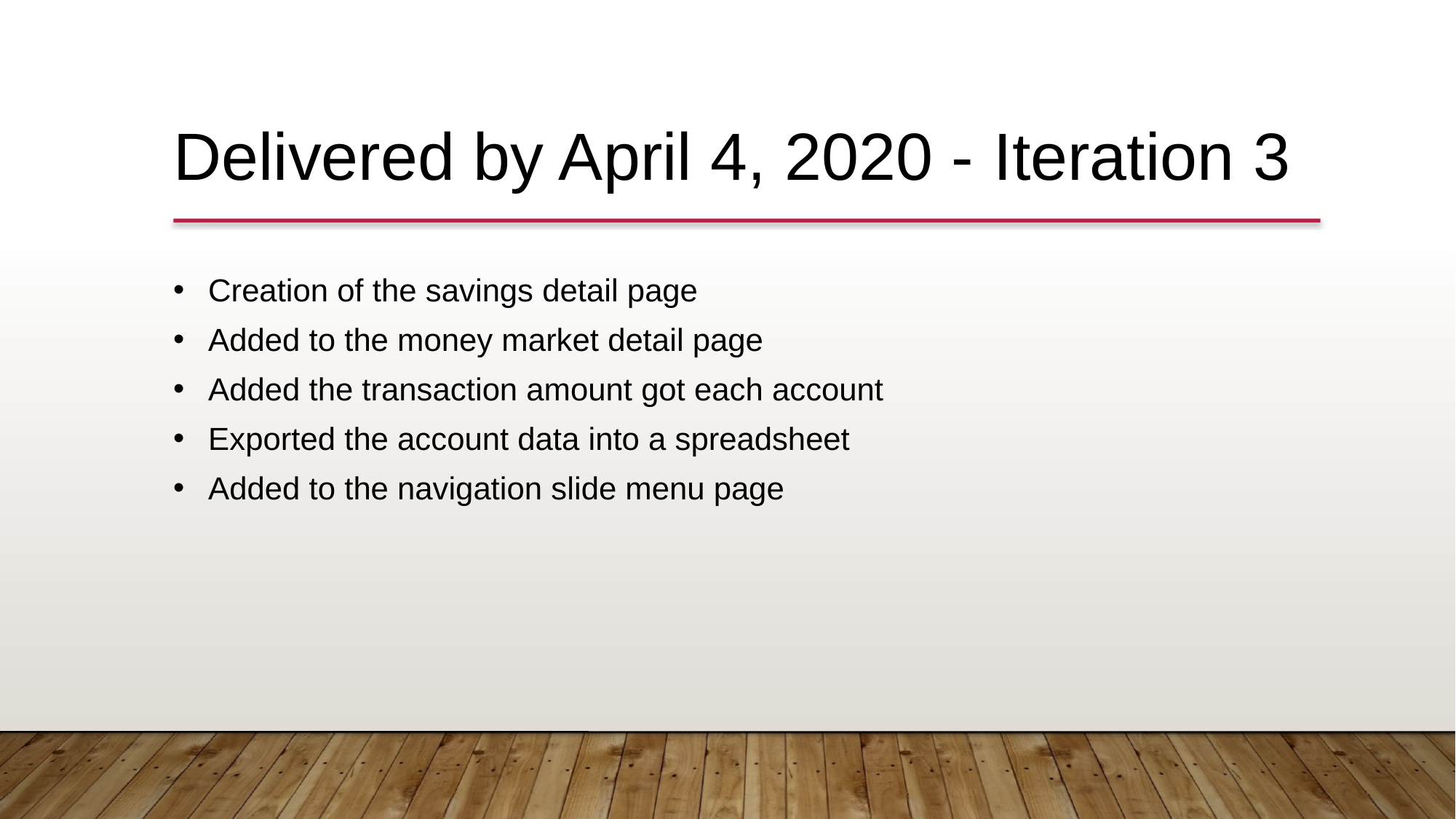

# Delivered by April 4, 2020 - Iteration 3
Creation of the savings detail page
Added to the money market detail page
Added the transaction amount got each account
Exported the account data into a spreadsheet
Added to the navigation slide menu page